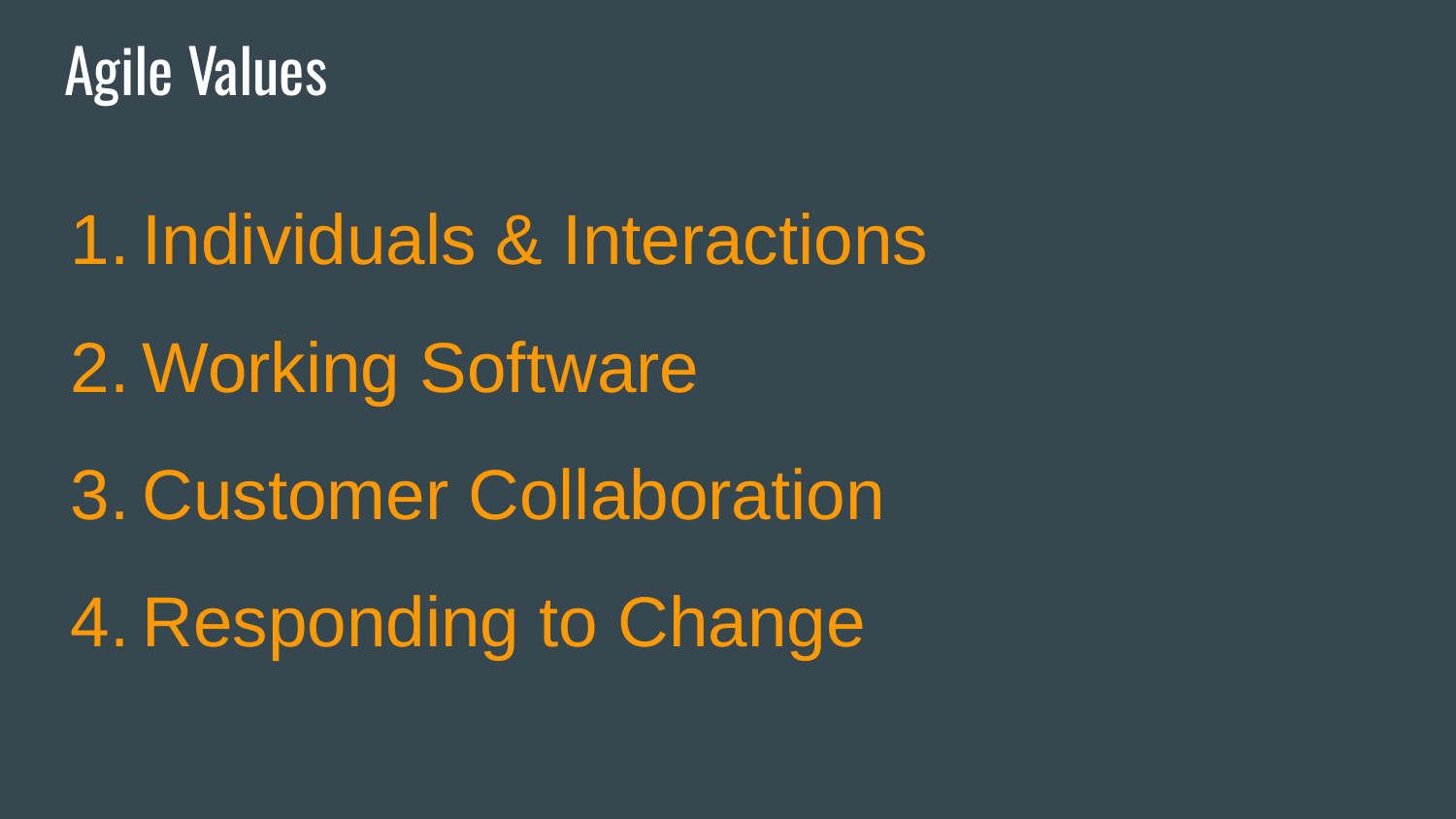

# Agile Values
Individuals & Interactions
Working Software
Customer Collaboration
Responding to Change